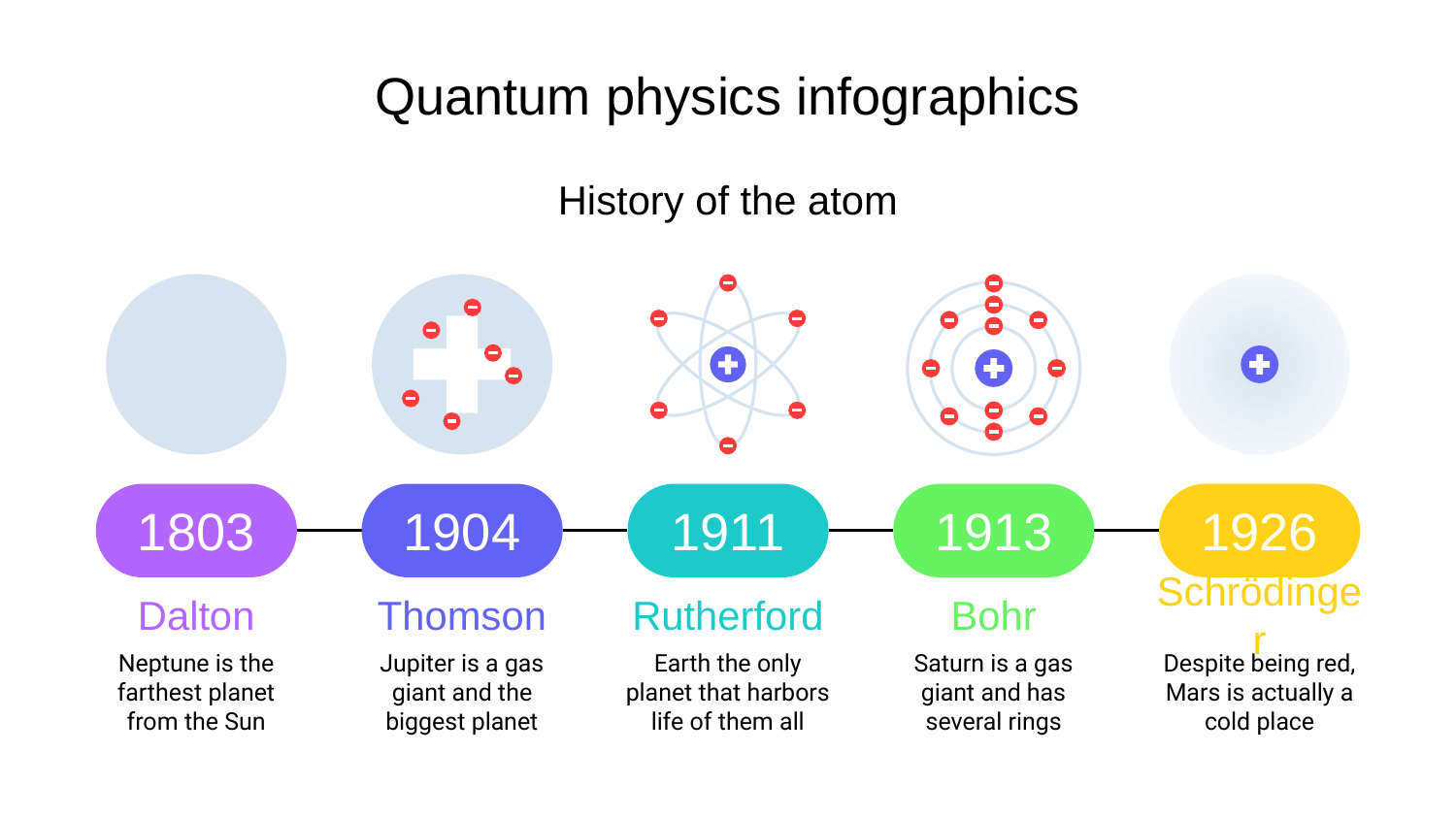

# Quantum physics infographics
History of the atom

1803
Dalton
Neptune is the farthest planet from the Sun
1904
Thomson
Jupiter is a gas giant and the biggest planet
1911
Rutherford
Earth the only planet that harbors life of them all
1913
Bohr
Saturn is a gas giant and has several rings
1926
Schrödinger
Despite being red, Mars is actually a cold place